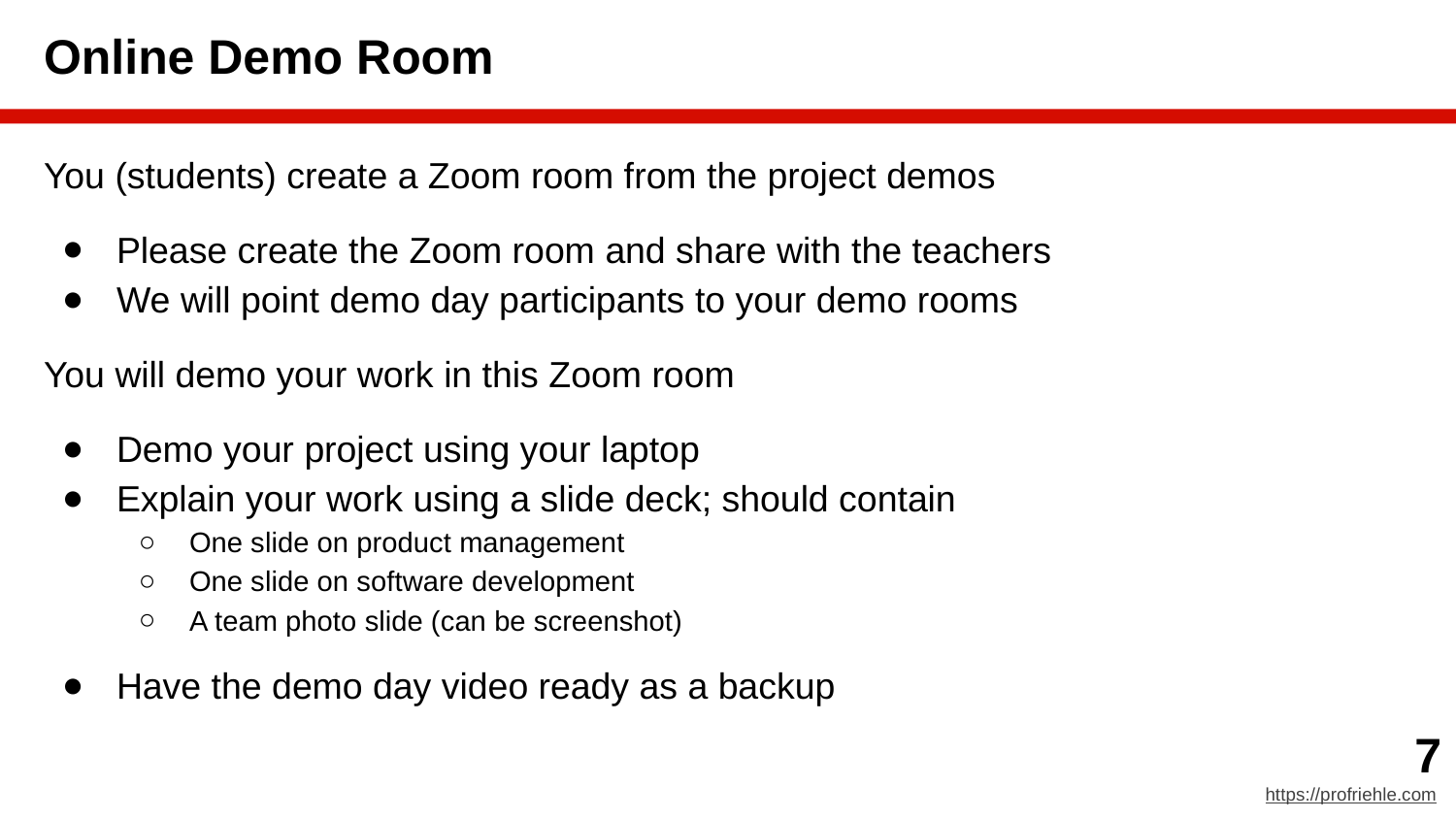

# Online Demo Room
You (students) create a Zoom room from the project demos
Please create the Zoom room and share with the teachers
We will point demo day participants to your demo rooms
You will demo your work in this Zoom room
Demo your project using your laptop
Explain your work using a slide deck; should contain
One slide on product management
One slide on software development
A team photo slide (can be screenshot)
Have the demo day video ready as a backup

7
https://profriehle.com